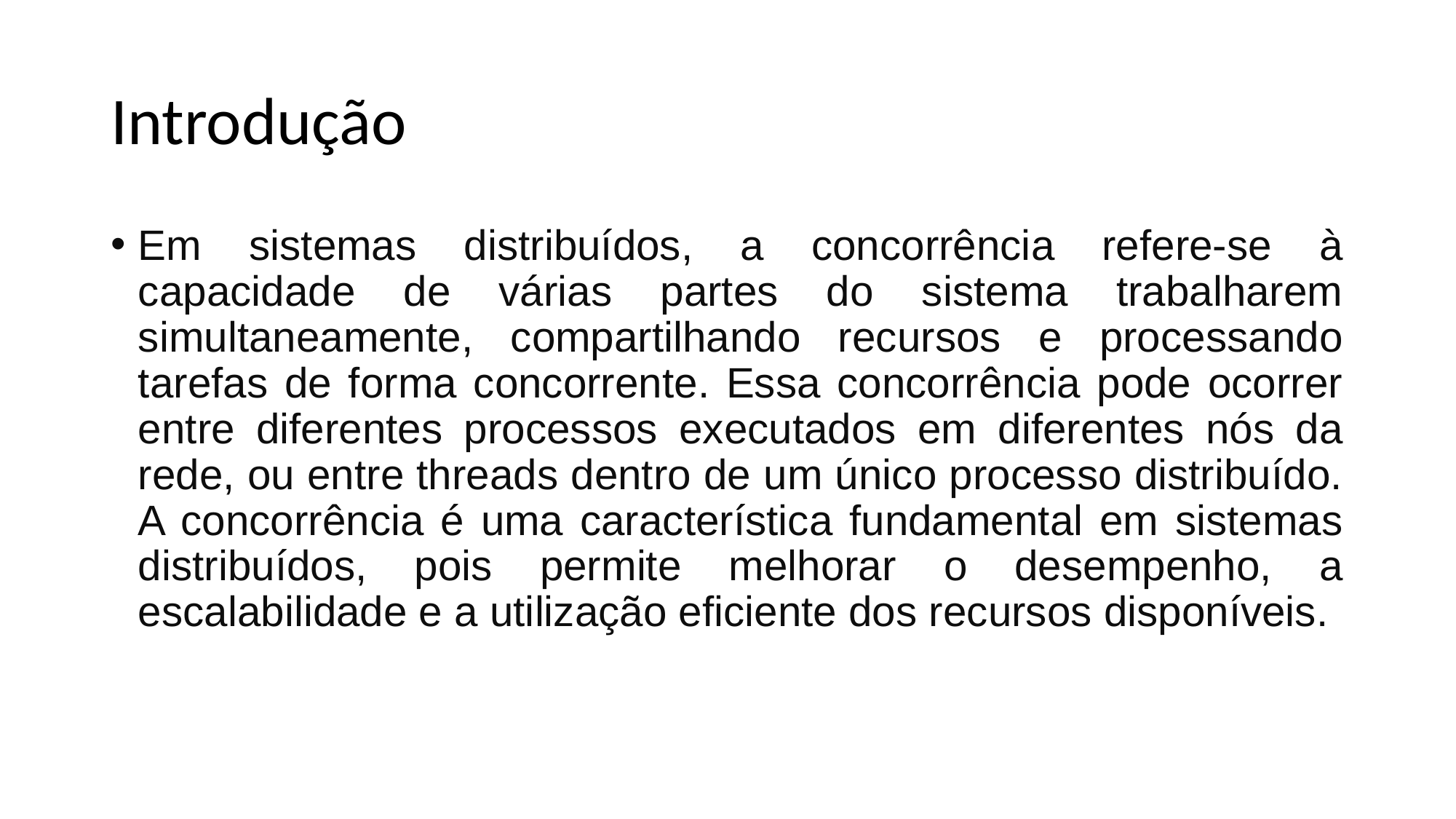

# Introdução
Em sistemas distribuídos, a concorrência refere-se à capacidade de várias partes do sistema trabalharem simultaneamente, compartilhando recursos e processando tarefas de forma concorrente. Essa concorrência pode ocorrer entre diferentes processos executados em diferentes nós da rede, ou entre threads dentro de um único processo distribuído. A concorrência é uma característica fundamental em sistemas distribuídos, pois permite melhorar o desempenho, a escalabilidade e a utilização eficiente dos recursos disponíveis.